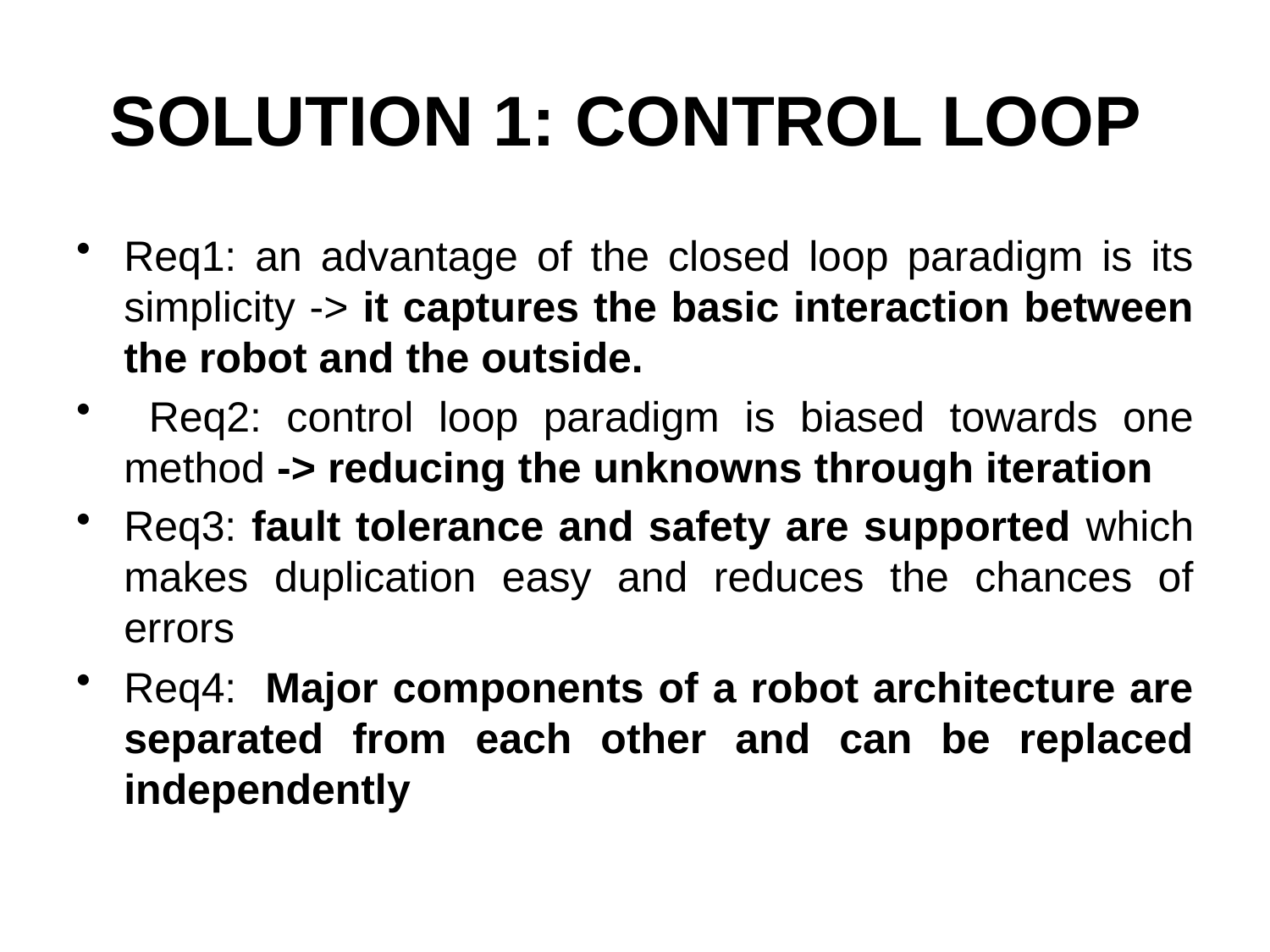

SOLUTION 1: CONTROL LOOP
Req1: an advantage of the closed loop paradigm is its simplicity -> it captures the basic interaction between the robot and the outside.
 Req2: control loop paradigm is biased towards one method -> reducing the unknowns through iteration
Req3: fault tolerance and safety are supported which makes duplication easy and reduces the chances of errors
Req4:  Major components of a robot architecture are separated from each other and can be replaced independently